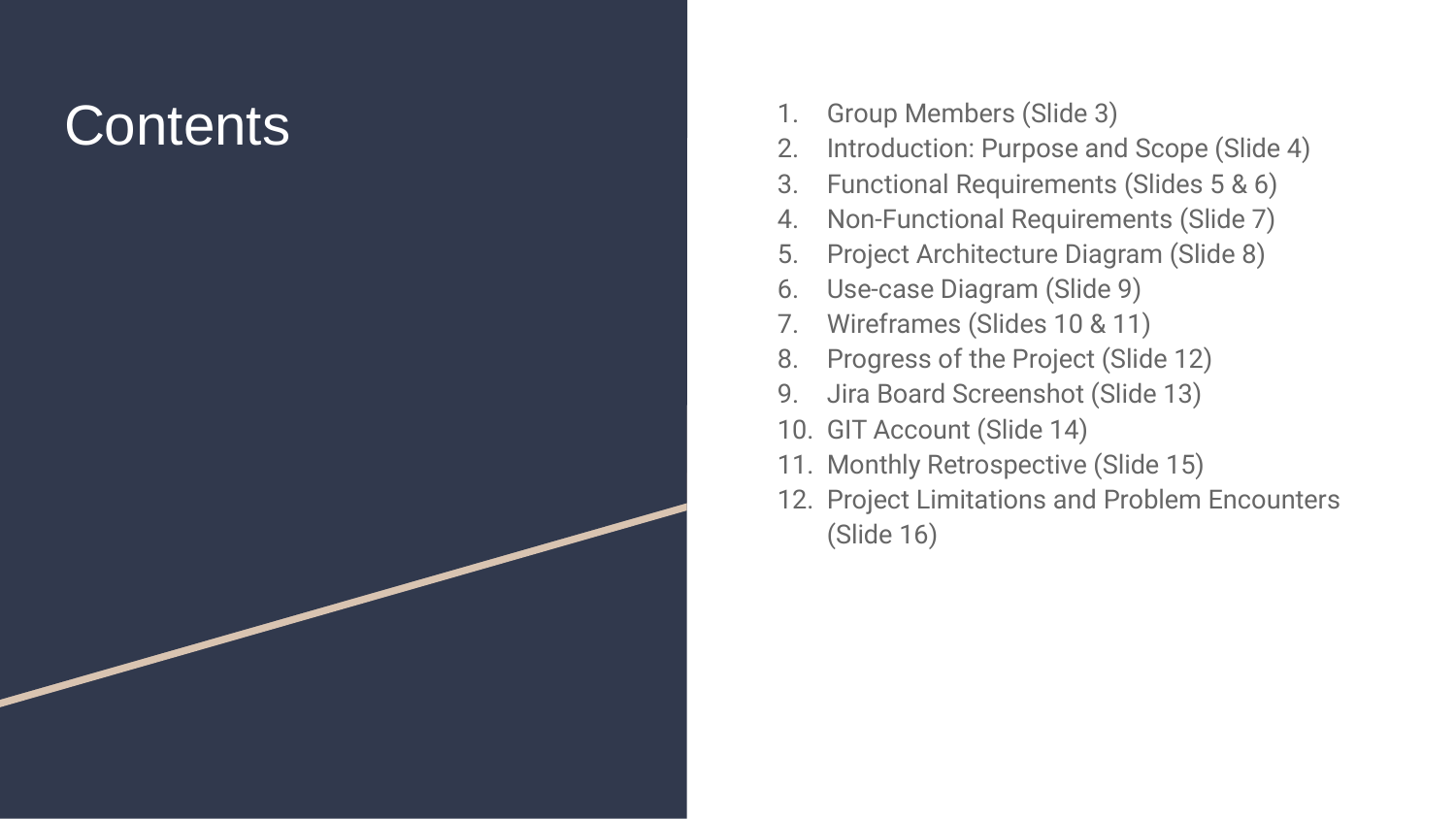

# Contents
Group Members (Slide 3)
Introduction: Purpose and Scope (Slide 4)
Functional Requirements (Slides 5 & 6)
Non-Functional Requirements (Slide 7)
Project Architecture Diagram (Slide 8)
Use-case Diagram (Slide 9)
Wireframes (Slides 10 & 11)
Progress of the Project (Slide 12)
Jira Board Screenshot (Slide 13)
GIT Account (Slide 14)
Monthly Retrospective (Slide 15)
Project Limitations and Problem Encounters (Slide 16)